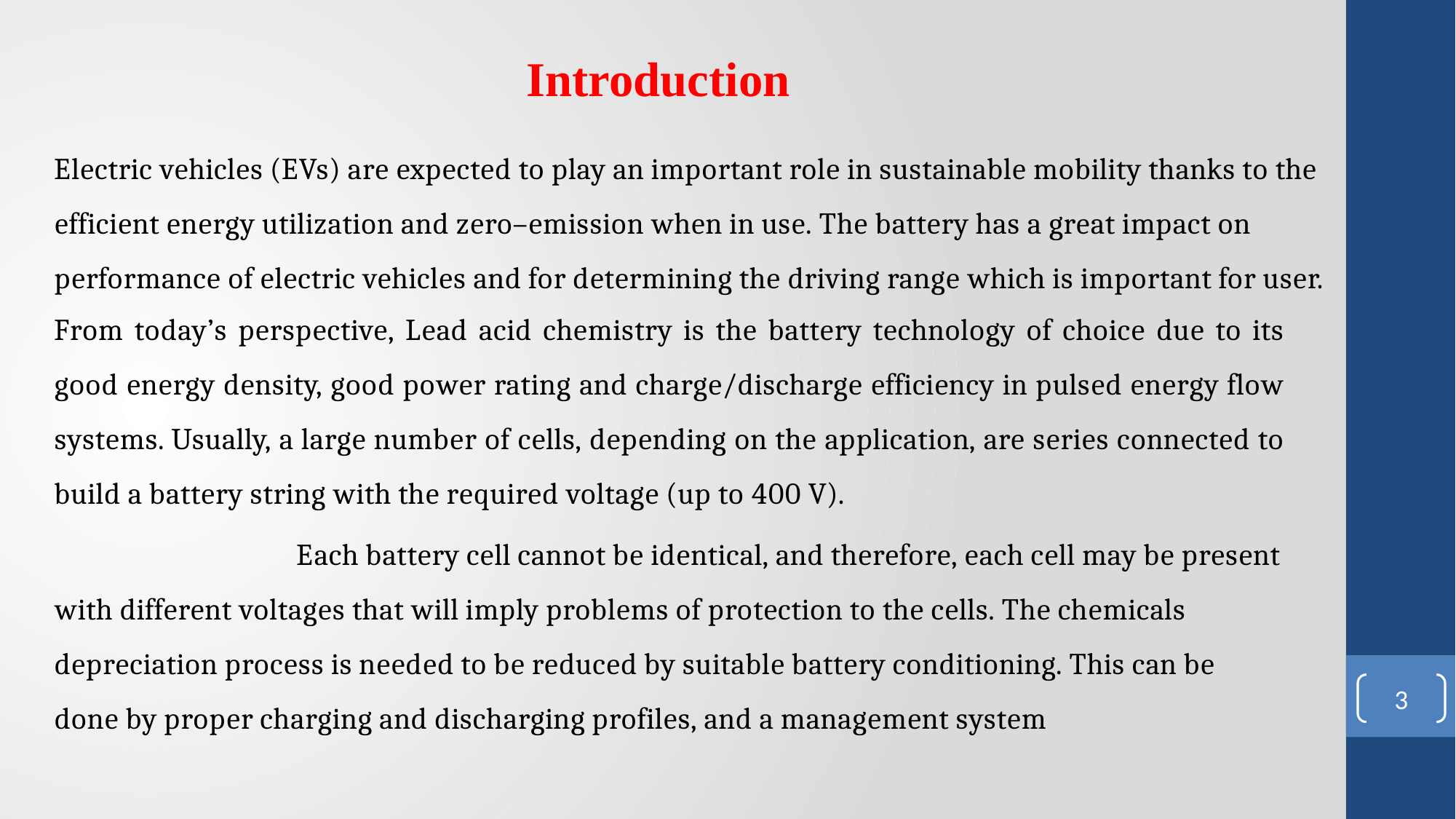

Introduction
Electric vehicles (EVs) are expected to play an important role in sustainable mobility thanks to the efficient energy utilization and zero–emission when in use. The battery has a great impact on performance of electric vehicles and for determining the driving range which is important for user.
From today’s perspective, Lead acid chemistry is the battery technology of choice due to its good energy density, good power rating and charge/discharge efficiency in pulsed energy flow systems. Usually, a large number of cells, depending on the application, are series connected to build a battery string with the required voltage (up to 400 V).
                                    Each battery cell cannot be identical, and therefore, each cell may be present with different voltages that will imply problems of protection to the cells. The chemicals depreciation process is needed to be reduced by suitable battery conditioning. This can be done by proper charging and discharging profiles, and a management system
3